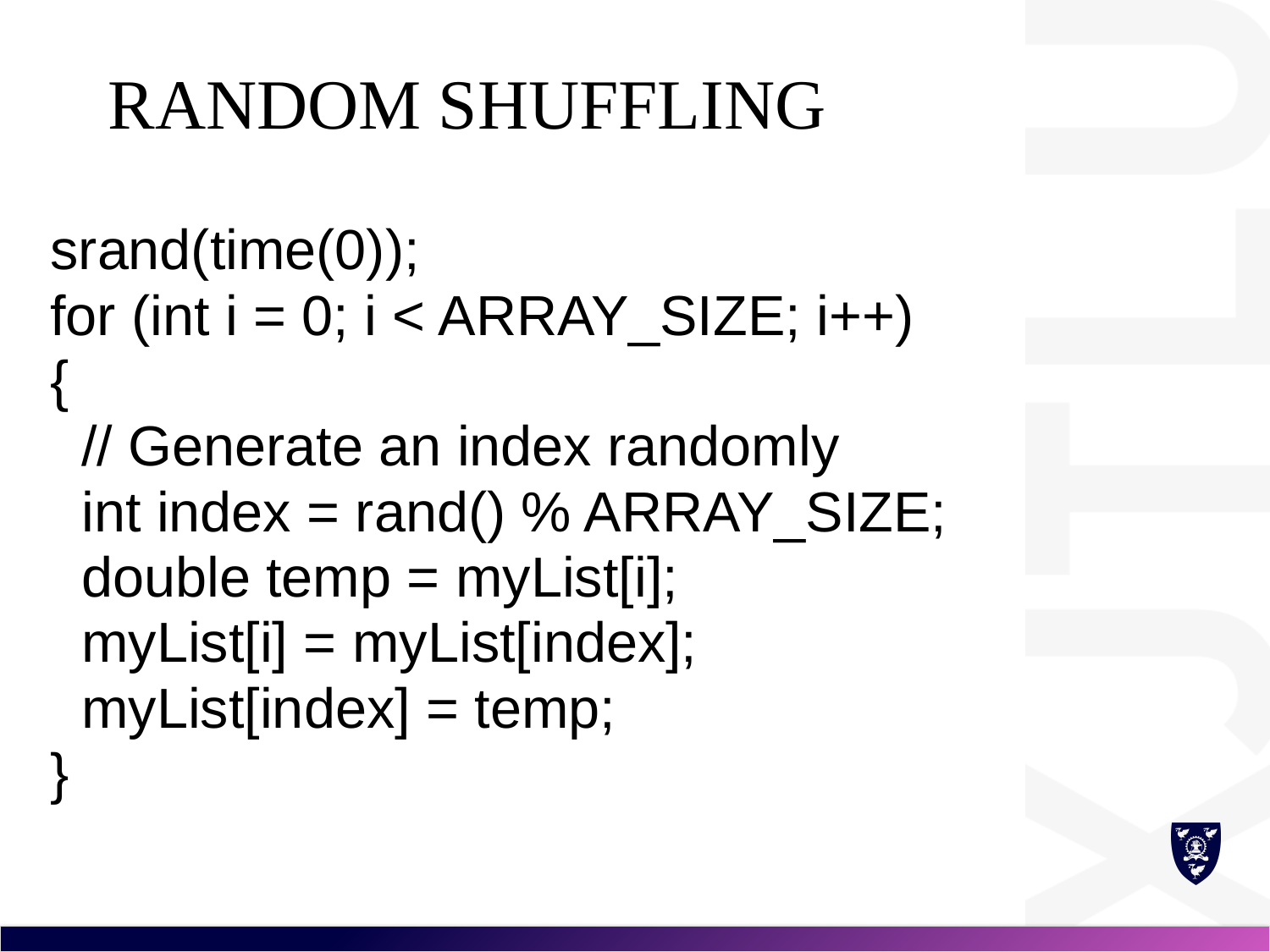

# Random Shuffling
srand(time(0));
for (int i = 0; i < ARRAY_SIZE; i++)
{
  // Generate an index randomly
  int index = rand() % ARRAY_SIZE;
  double temp = myList[i];
  myList[i] = myList[index];
  myList[index] = temp;
}

38